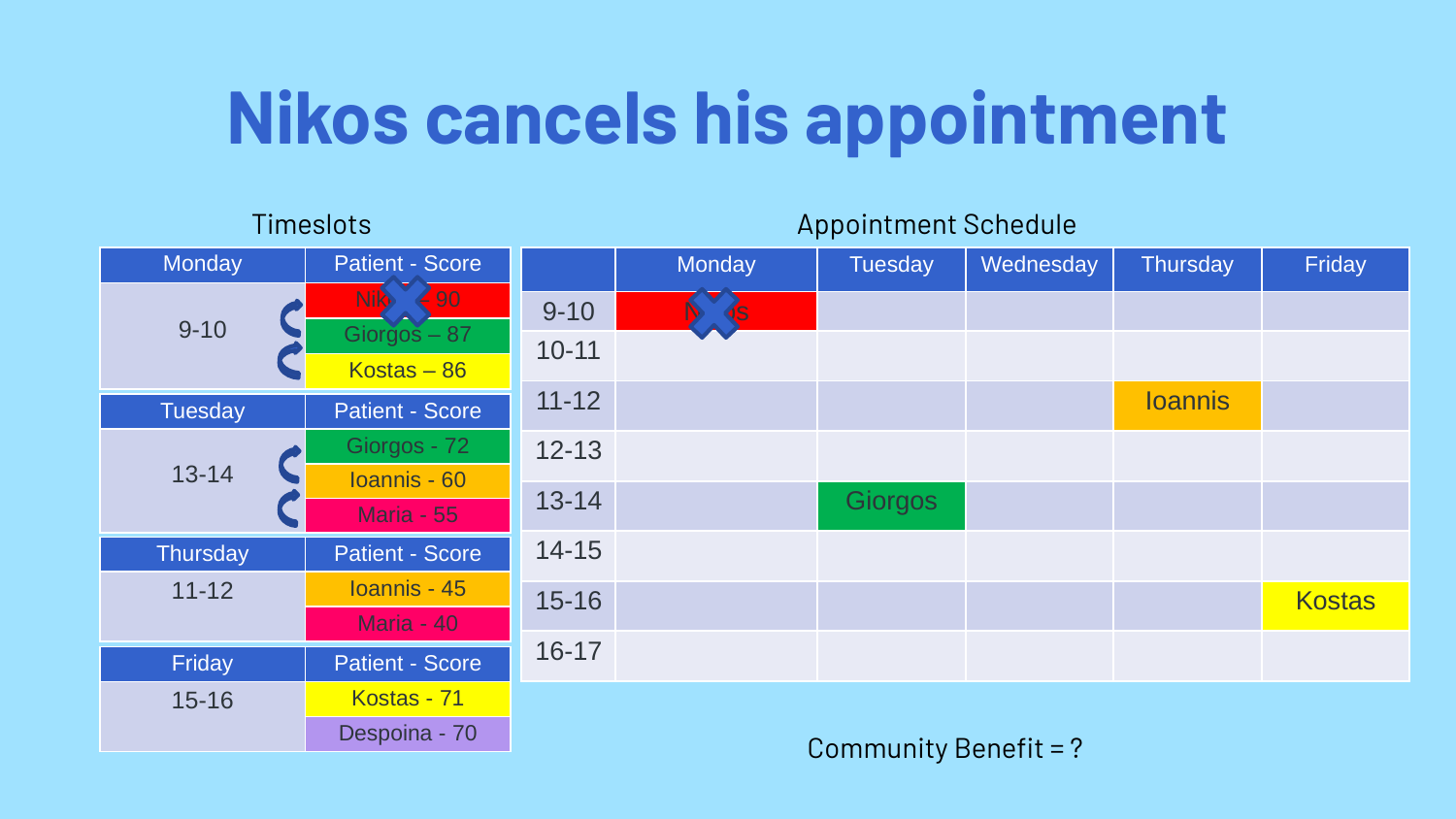

# Nikos cancels his appointment
Appointment Schedule
Timeslots
| Monday | Patient - Score |
| --- | --- |
| 9-10 | Nikos – 90 |
|  | Giorgos – 87 |
|  | Kostas – 86 |
|  | Monday | Tuesday | Wednesday | Thursday | Friday |
| --- | --- | --- | --- | --- | --- |
| 9-10 | Nikos |  |  |  |  |
| 10-11 |  |  |  |  |  |
| 11-12 |  |  |  | Ioannis |  |
| 12-13 |  |  |  |  |  |
| 13-14 |  | Giorgos |  |  |  |
| 14-15 |  |  |  |  |  |
| 15-16 |  |  |  |  | Kostas |
| 16-17 |  |  |  |  |  |

| Tuesday | Patient - Score |
| --- | --- |
| 13-14 | Giorgos - 72 |
|  | Ioannis - 60 |
|  | Maria - 55 |

| Thursday | Patient - Score |
| --- | --- |
| 11-12 | Ioannis - 45 |
|  | Maria - 40 |
| Friday | Patient - Score |
| --- | --- |
| 15-16 | Kostas - 71 |
|  | Despoina - 70 |
Community Benefit = ?